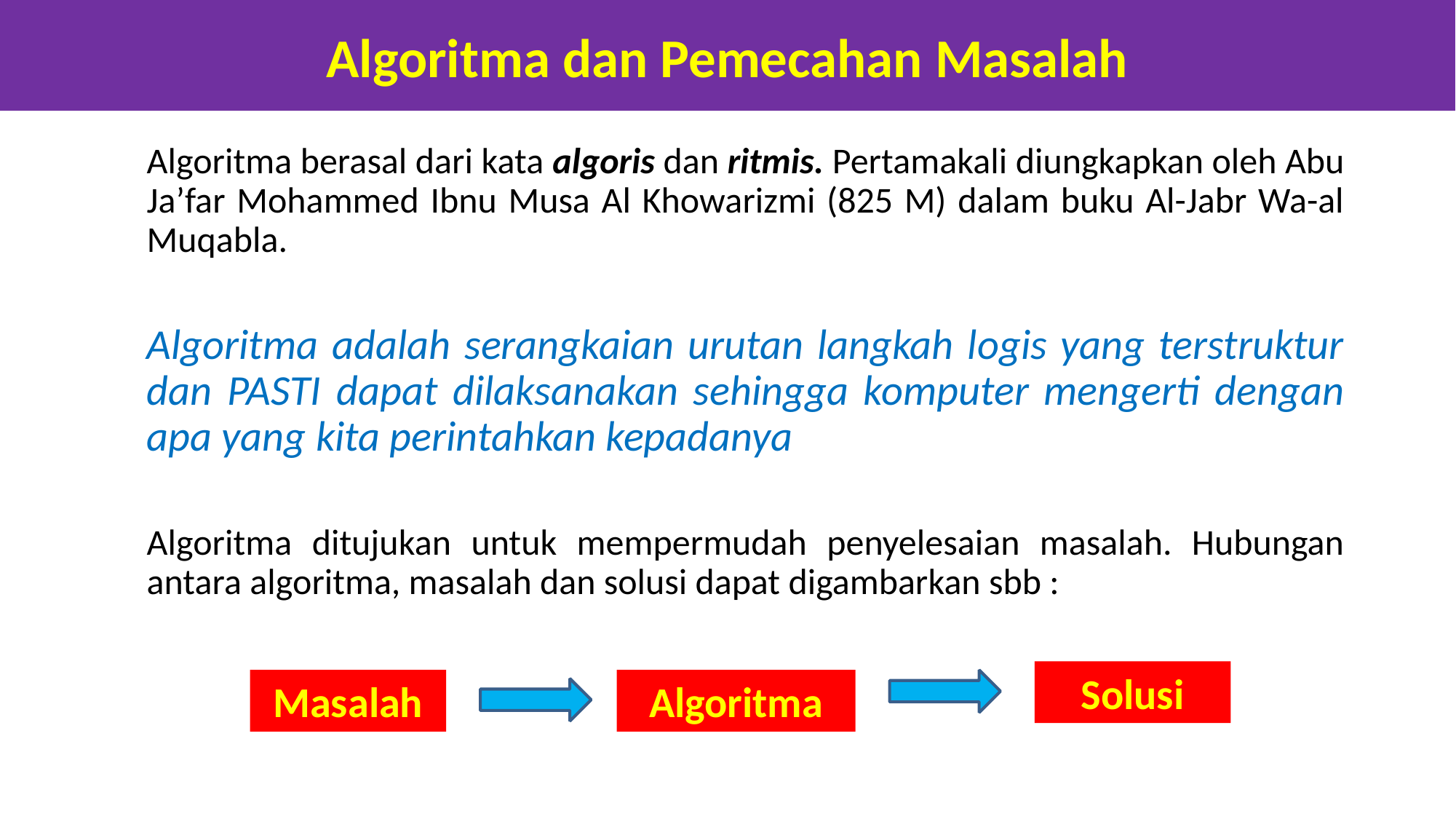

Algoritma dan Pemecahan Masalah
Algoritma dan pemrograman
Algoritma berasal dari kata algoris dan ritmis. Pertamakali diungkapkan oleh Abu Ja’far Mohammed Ibnu Musa Al Khowarizmi (825 M) dalam buku Al-Jabr Wa-al Muqabla.

Algoritma adalah serangkaian urutan langkah logis yang terstruktur dan PASTI dapat dilaksanakan sehingga komputer mengerti dengan apa yang kita perintahkan kepadanya

Algoritma ditujukan untuk mempermudah penyelesaian masalah. Hubungan antara algoritma, masalah dan solusi dapat digambarkan sbb :

Solusi
Masalah
Algoritma